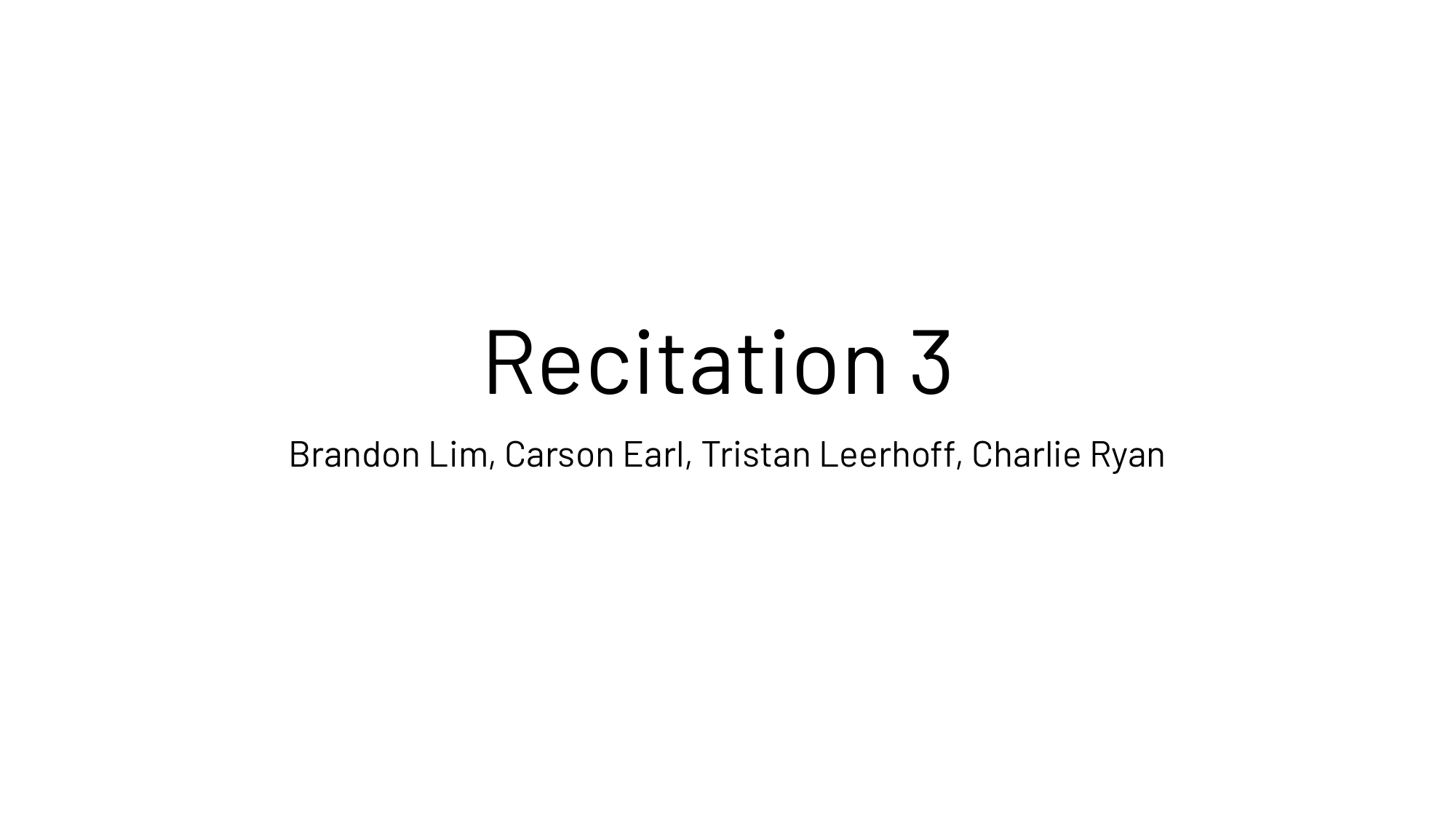

# Recitation 3
Brandon Lim, Carson Earl, Tristan Leerhoff, Charlie Ryan